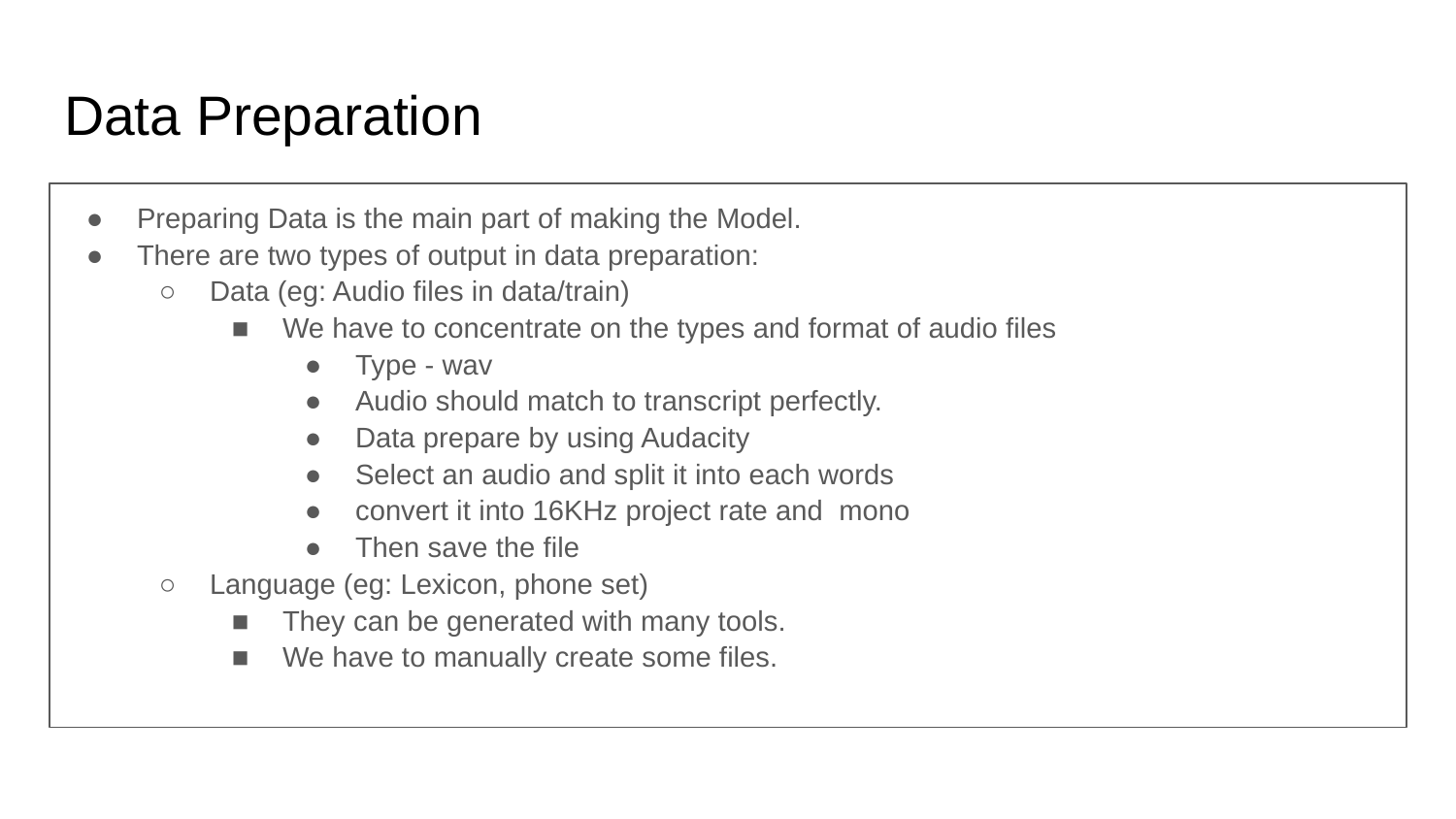

# Data Preparation
Preparing Data is the main part of making the Model.
There are two types of output in data preparation:
Data (eg: Audio files in data/train)
We have to concentrate on the types and format of audio files
Type - wav
Audio should match to transcript perfectly.
Data prepare by using Audacity
Select an audio and split it into each words
convert it into 16KHz project rate and  mono
Then save the file
Language (eg: Lexicon, phone set)
They can be generated with many tools.
We have to manually create some files.